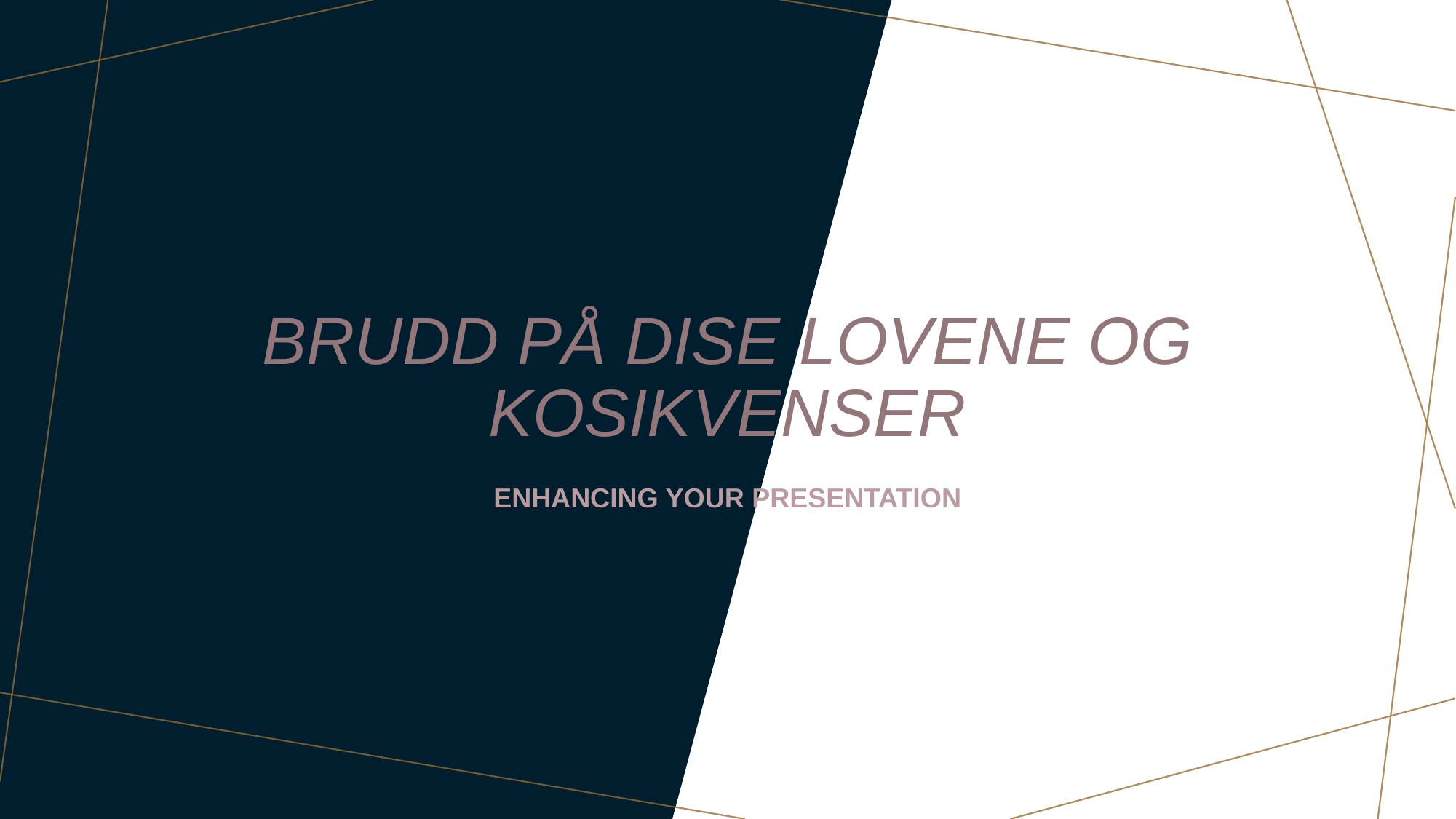

# Brudd på dise lovene og kosikvenser
ENHANCING YOUR PRESENTATION